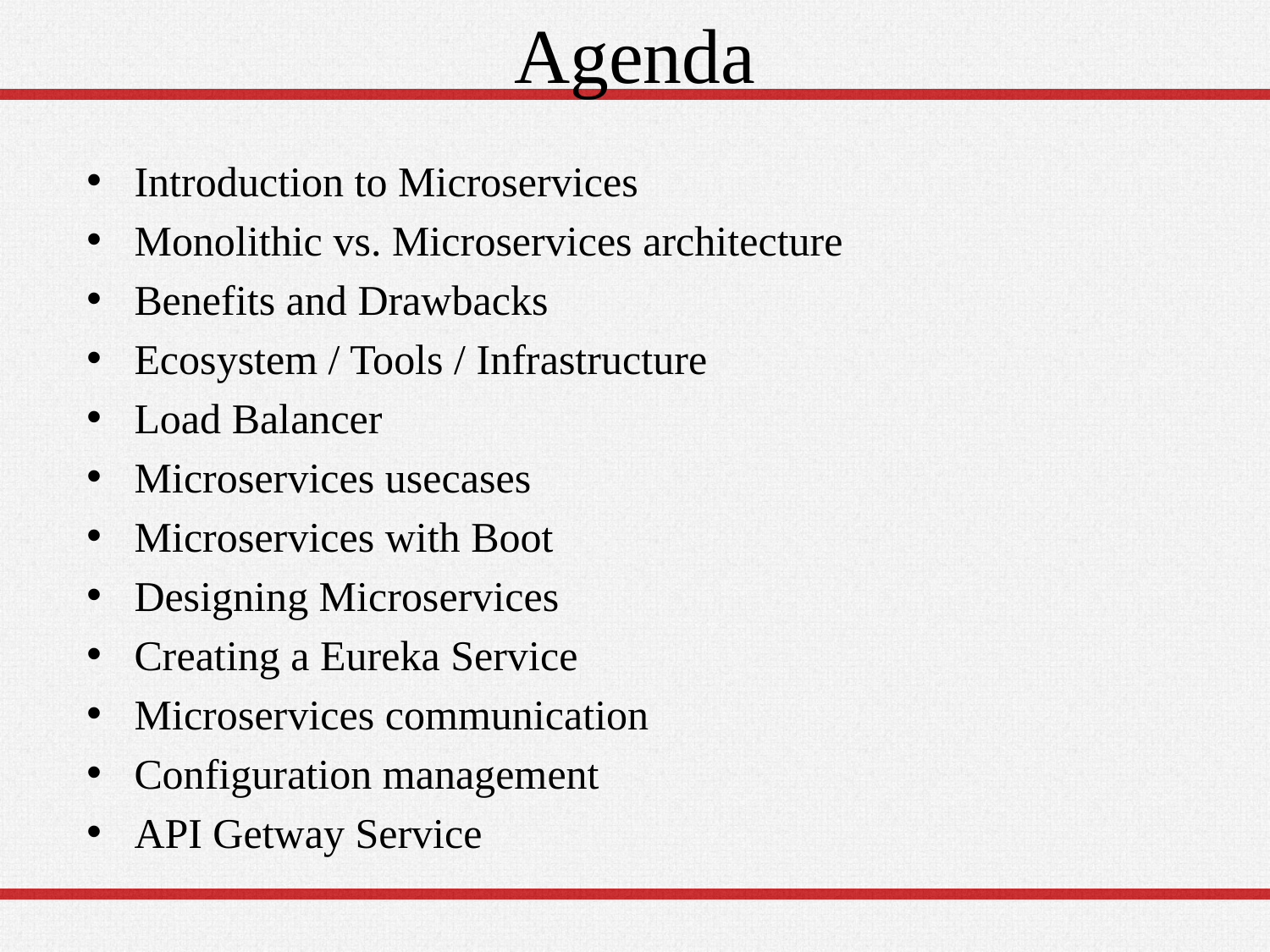

# Agenda
Introduction to Microservices
Monolithic vs. Microservices architecture
Benefits and Drawbacks
Ecosystem / Tools / Infrastructure
Load Balancer
Microservices usecases
Microservices with Boot
Designing Microservices
Creating a Eureka Service
Microservices communication
Configuration management
API Getway Service

2